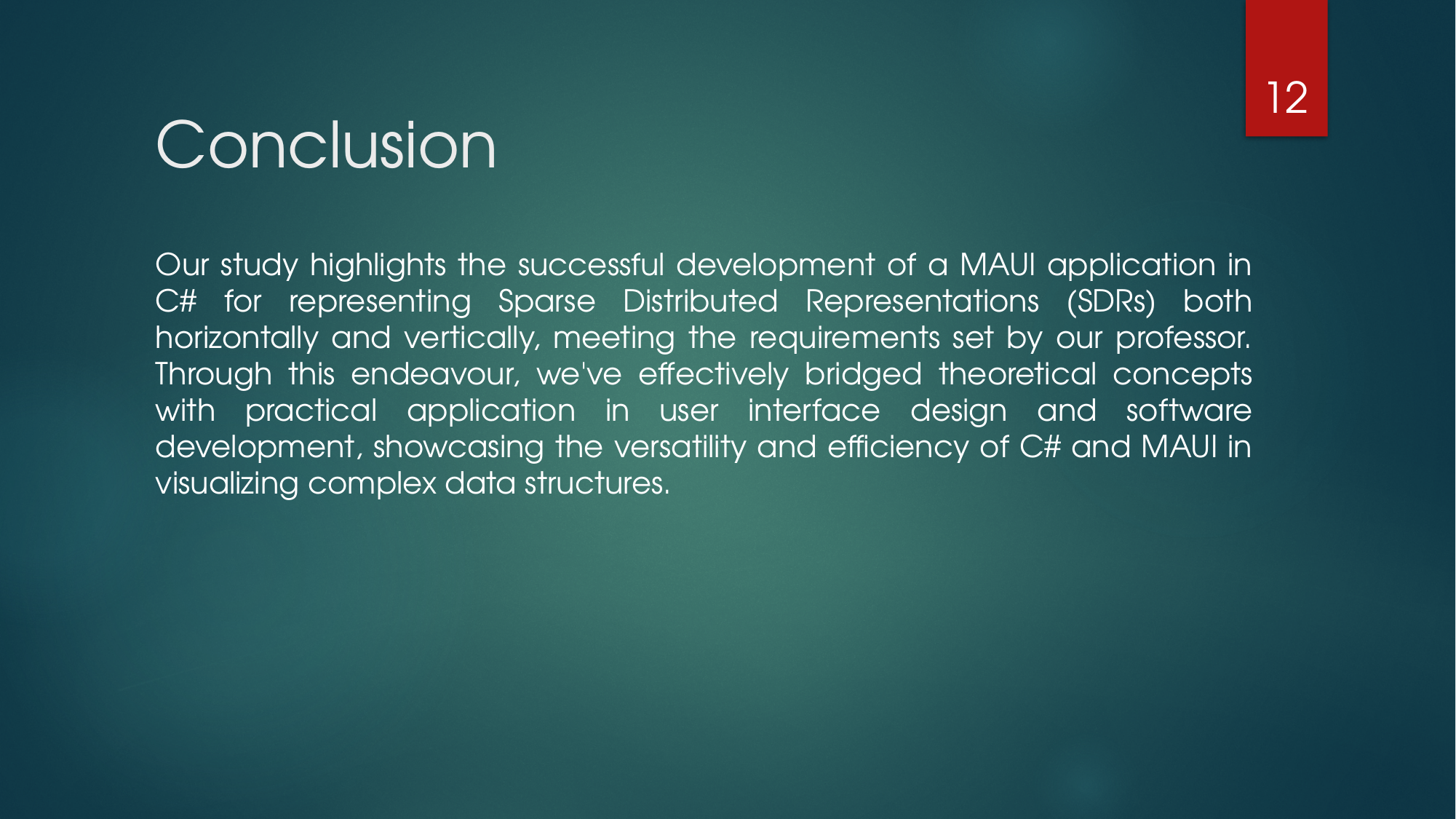

12
# Conclusion

Our study highlights the successful development of a MAUI application in C# for representing Sparse Distributed Representations (SDRs) both horizontally and vertically, meeting the requirements set by our professor. Through this endeavour, we've effectively bridged theoretical concepts with practical application in user interface design and software development, showcasing the versatility and efficiency of C# and MAUI in visualizing complex data structures.